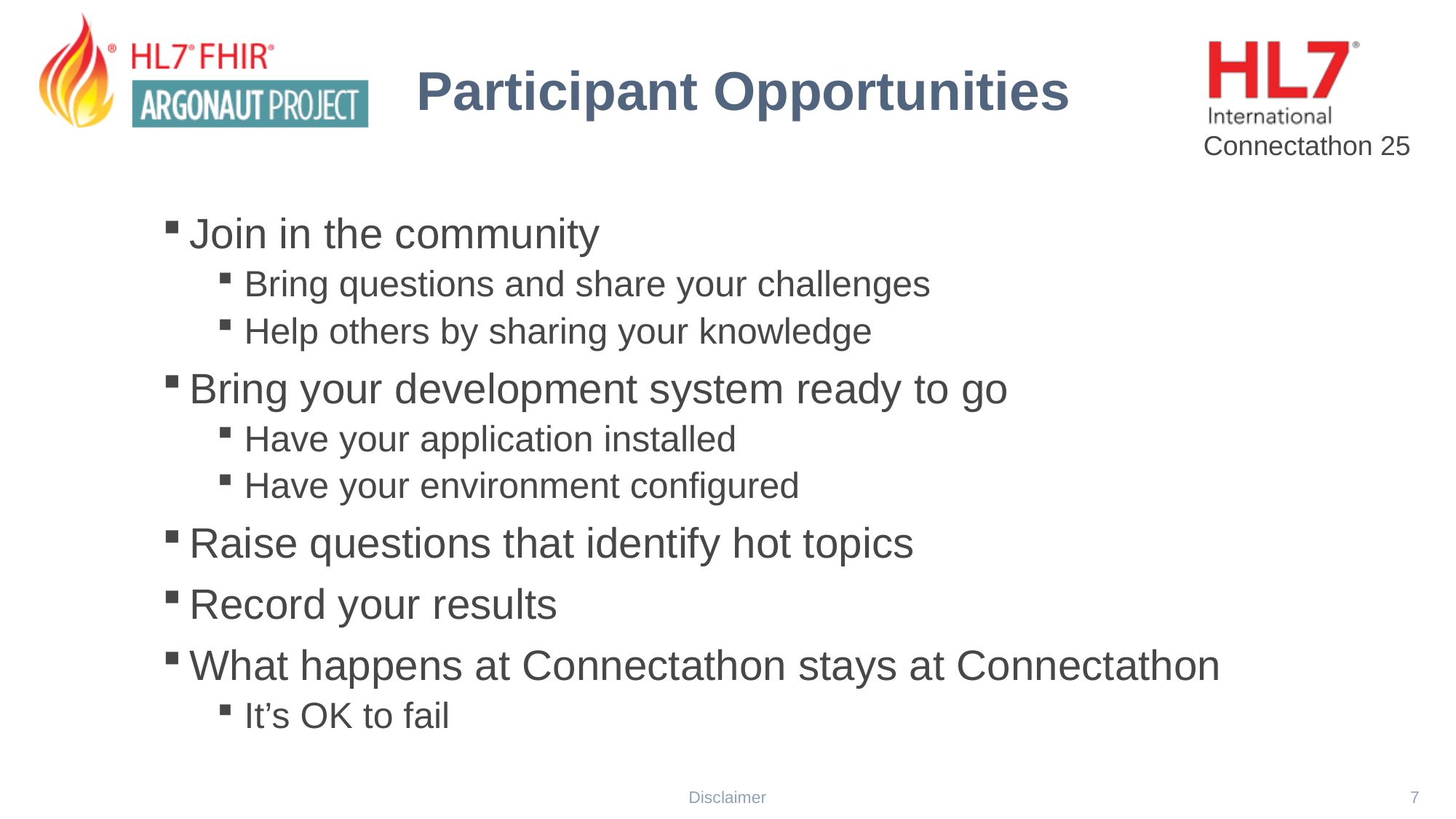

Participant Opportunities

Join in the community
Bring questions and share your challenges
Help others by sharing your knowledge
Bring your development system ready to go
Have your application installed
Have your environment configured
Raise questions that identify hot topics
Record your results
What happens at Connectathon stays at Connectathon
It’s OK to fail
Disclaimer
7